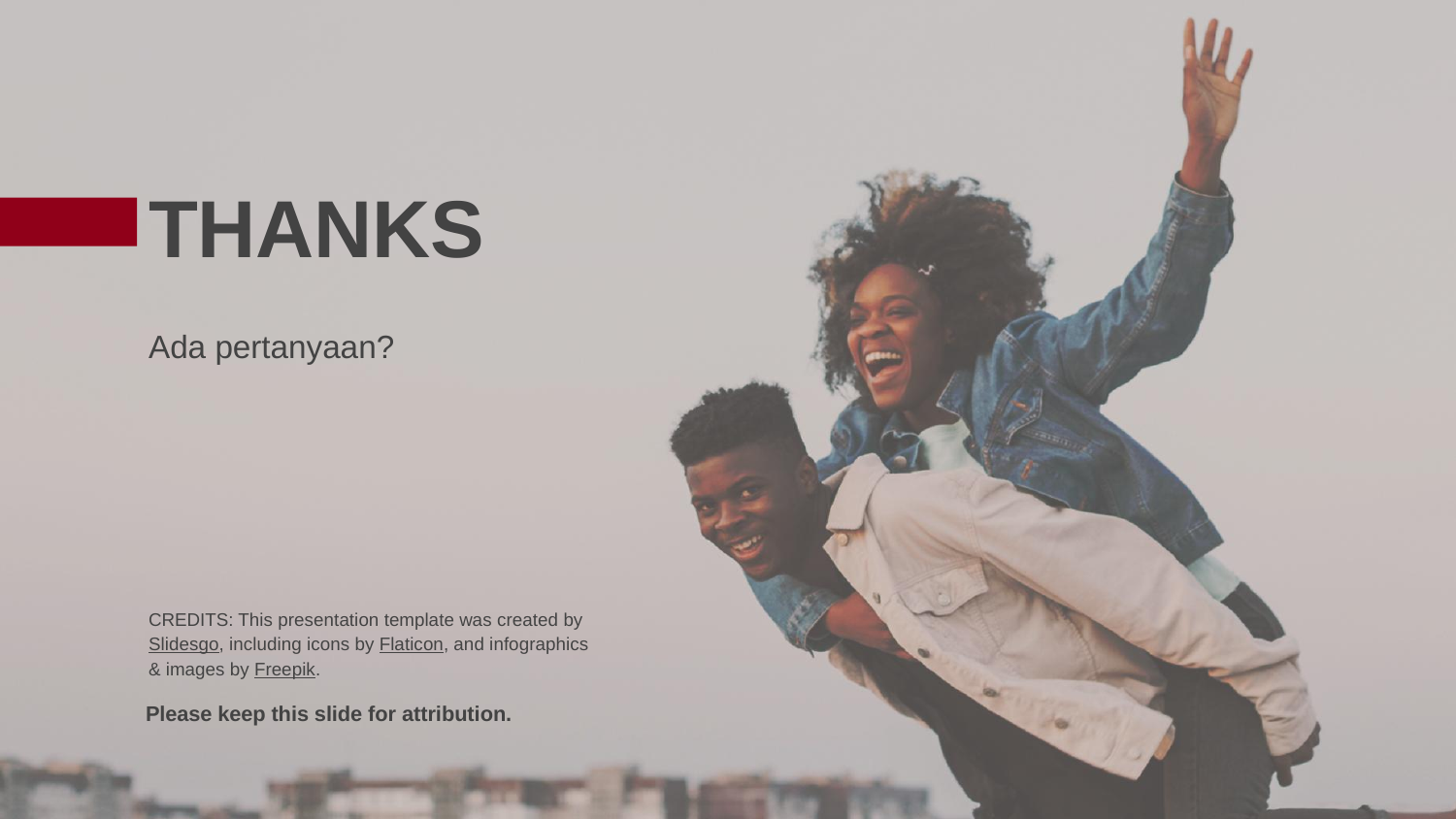

# THANKS

Ada pertanyaan?
Please keep this slide for attribution.